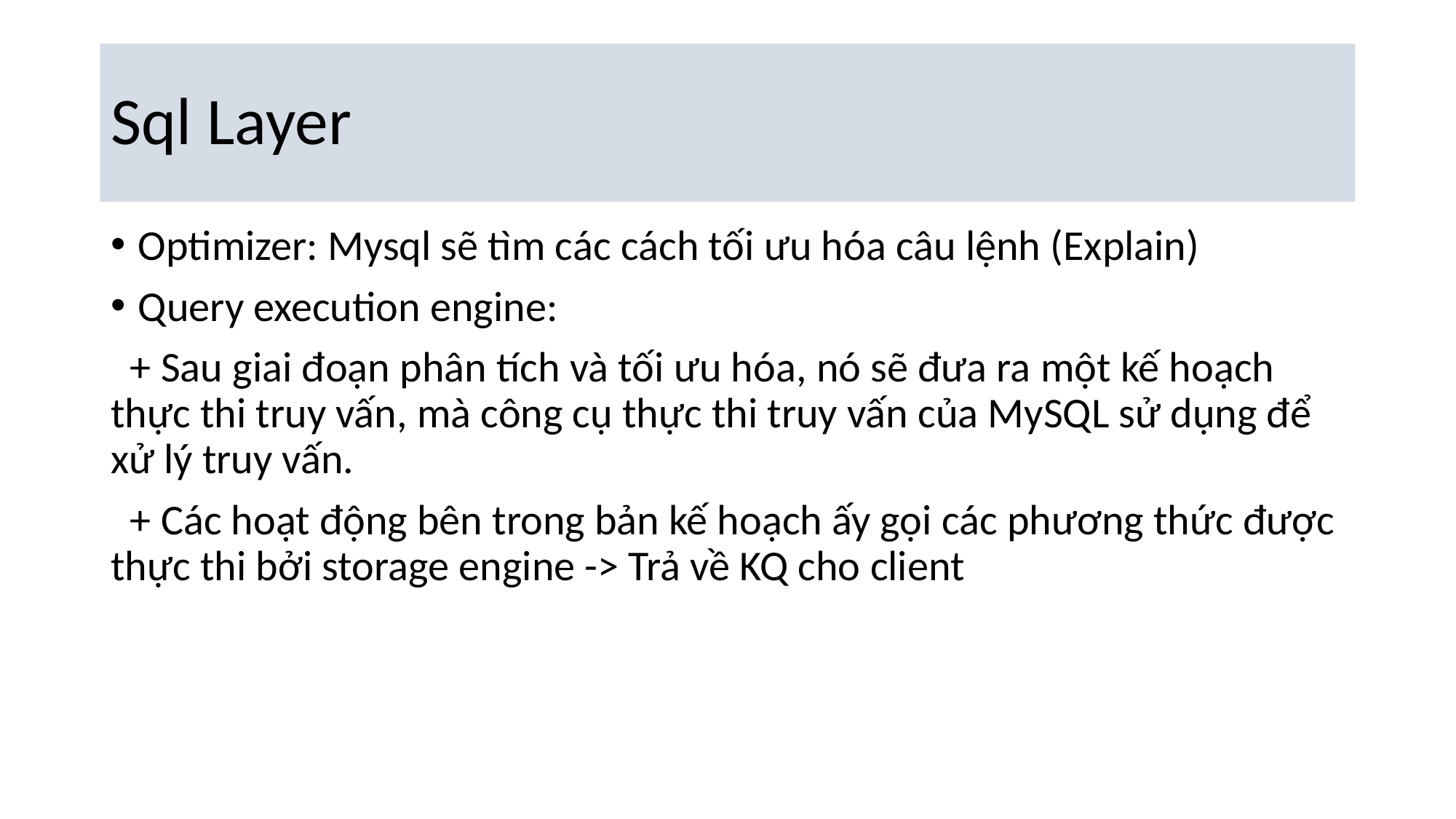

# Sql Layer
Optimizer: Mysql sẽ tìm các cách tối ưu hóa câu lệnh (Explain)
Query execution engine:
  + Sau giai đoạn phân tích và tối ưu hóa, nó sẽ đưa ra một kế hoạch thực thi truy vấn, mà công cụ thực thi truy vấn của MySQL sử dụng để xử lý truy vấn.
  + Các hoạt động bên trong bản kế hoạch ấy gọi các phương thức được thực thi bởi storage engine -> Trả về KQ cho client